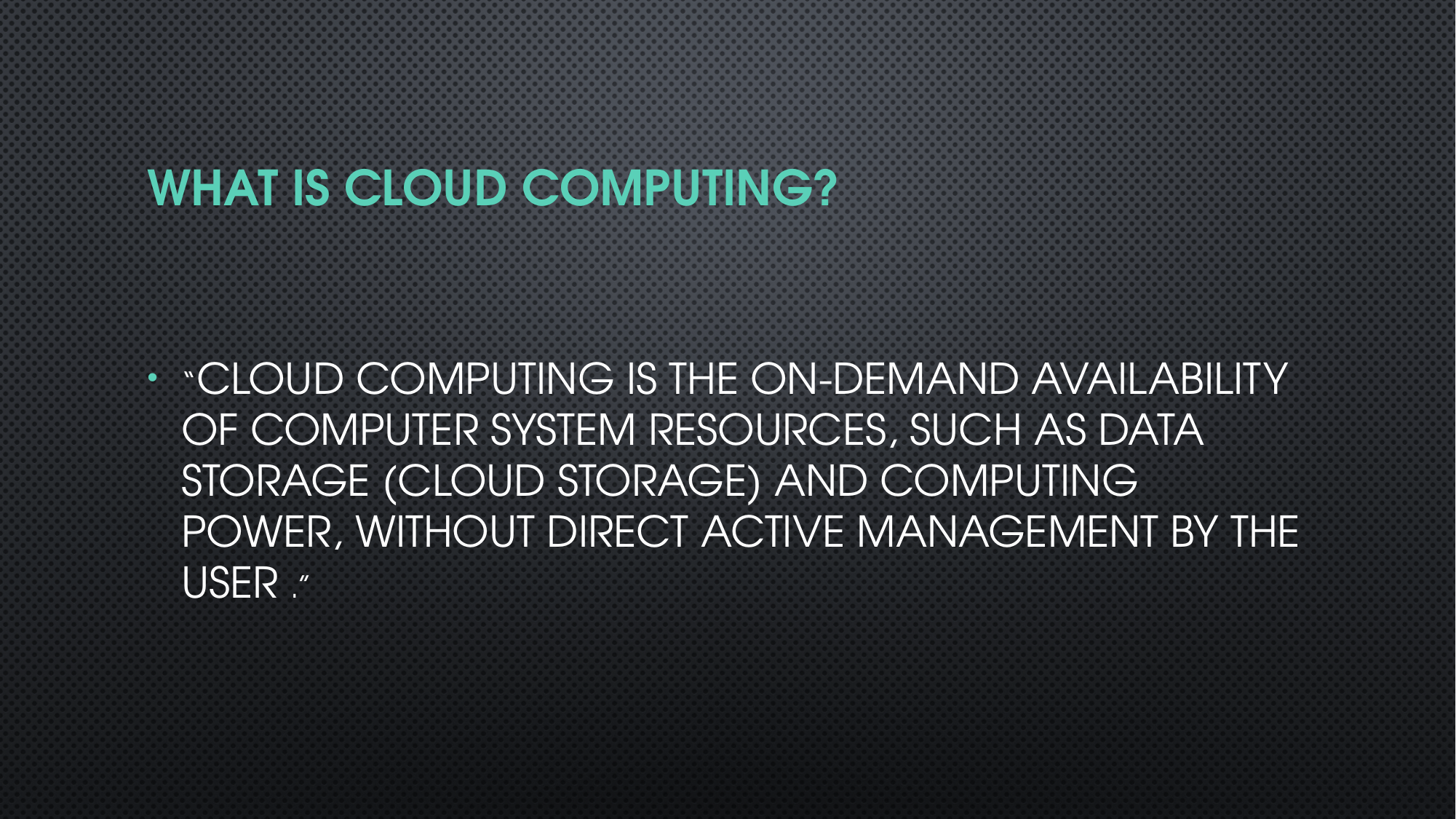

# What is cloud computing?
“cloud computing is the on-demand availability of computer system resources, such as data storage (cloud storage) and computing power, without direct active management by the user .”